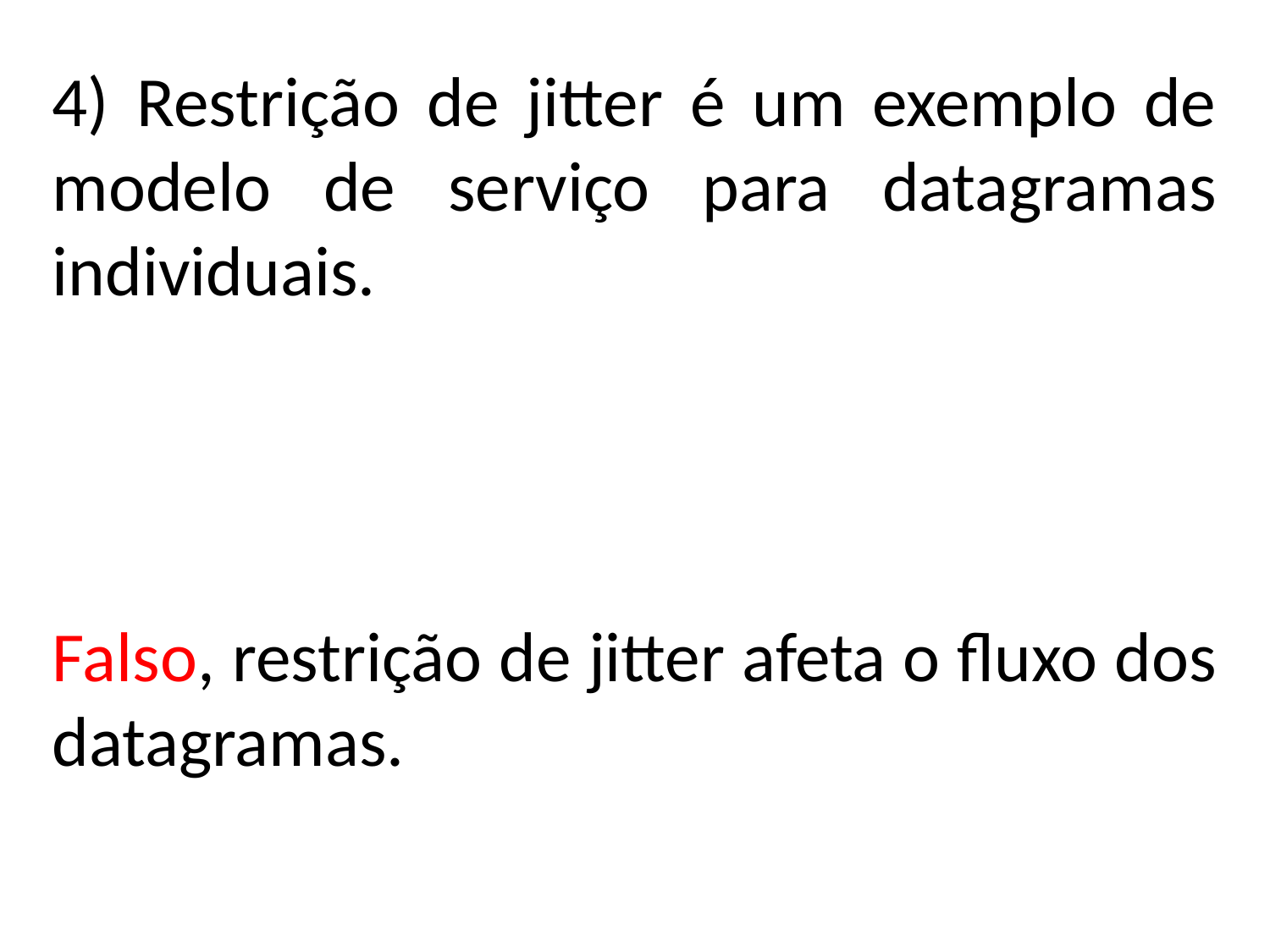

4) Restrição de jitter é um exemplo de modelo de serviço para datagramas individuais.
Falso, restrição de jitter afeta o fluxo dos datagramas.